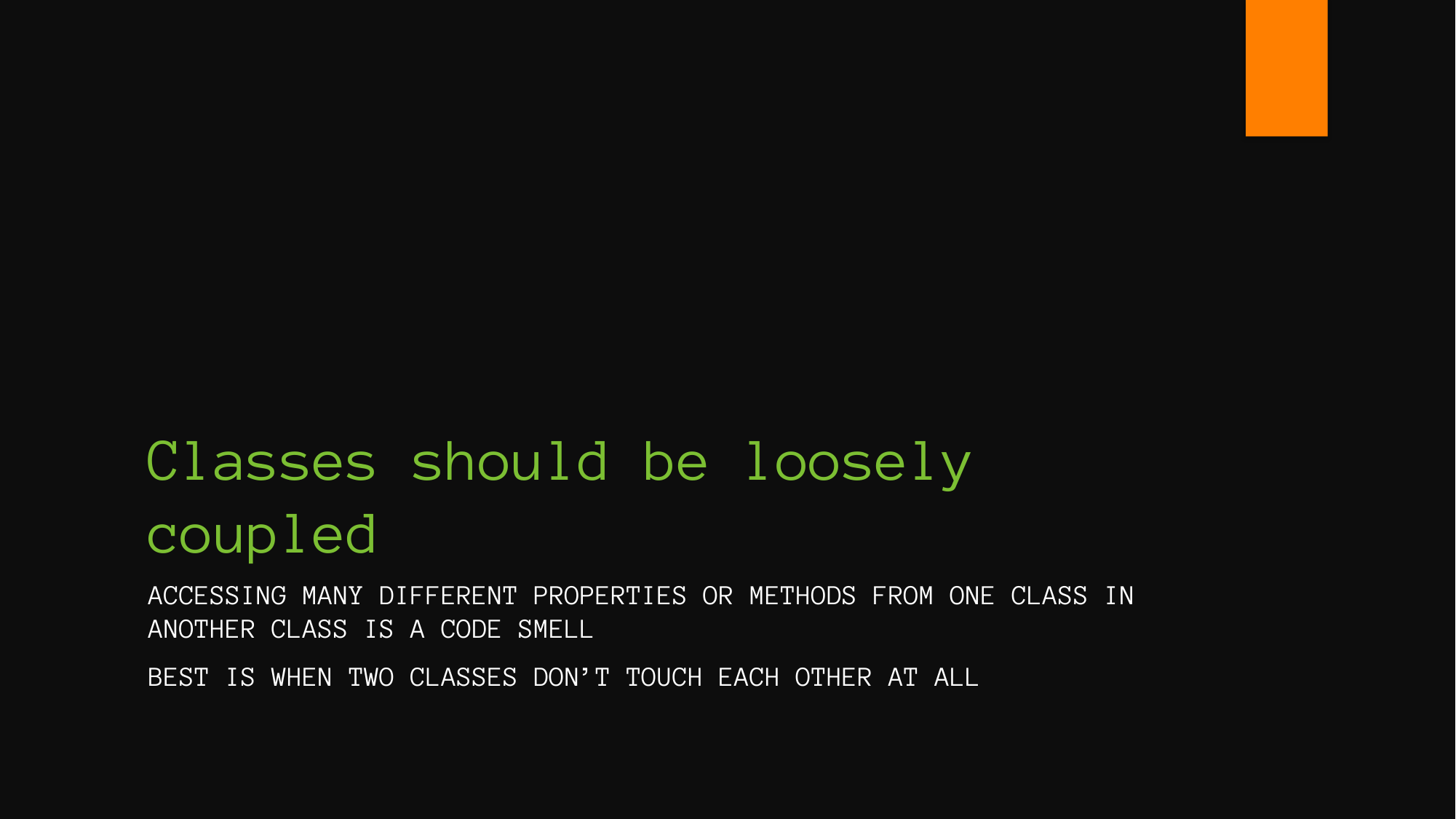

# Classes should be loosely coupled
Accessing many different properties or methods from one class in another class is a code smell
Best is when two classes don’t touch each other at all